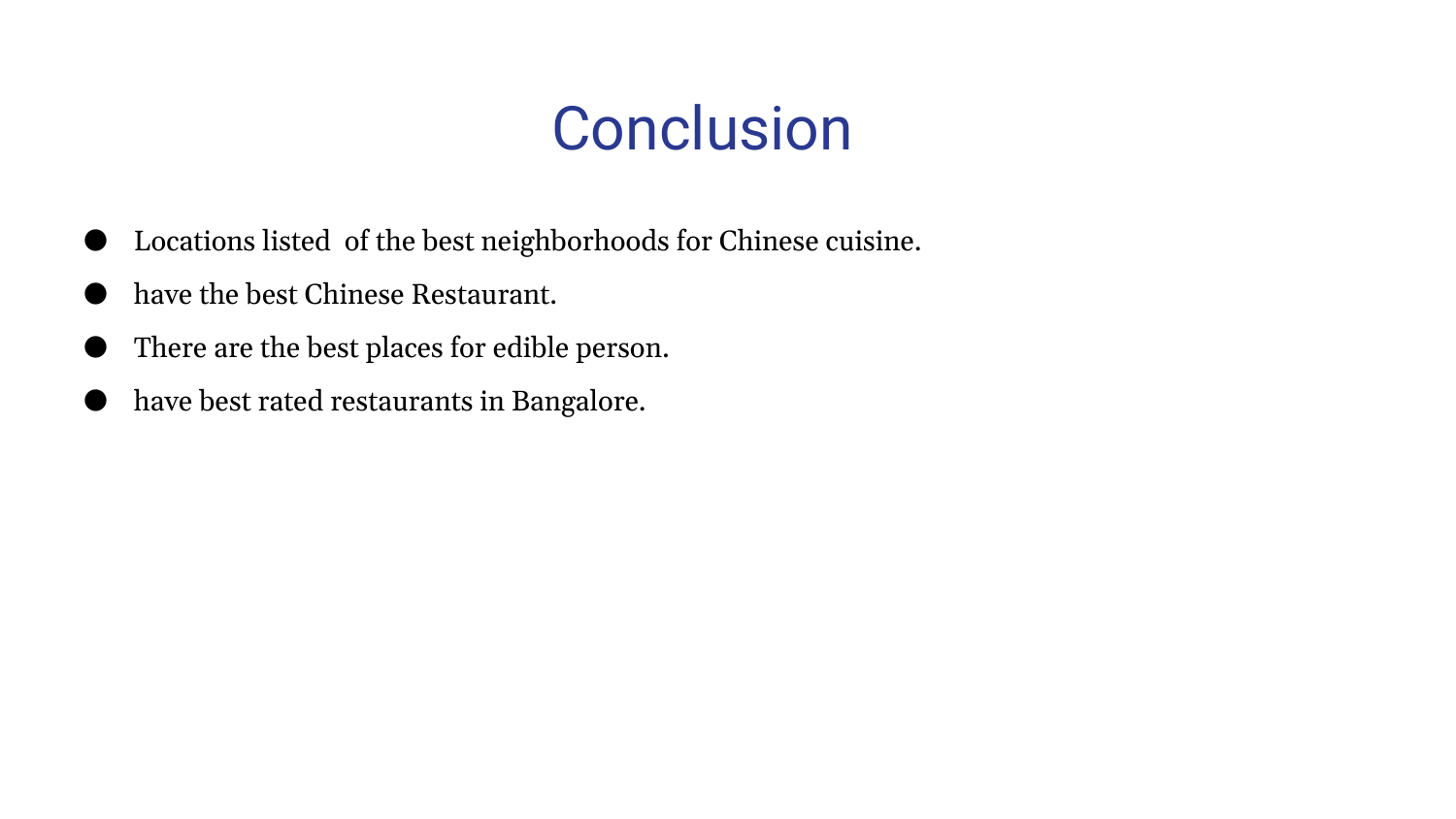

Conclusion
Locations listed  of the best neighborhoods for Chinese cuisine.
have the best Chinese Restaurant.
There are the best places for edible person.
have best rated restaurants in Bangalore.